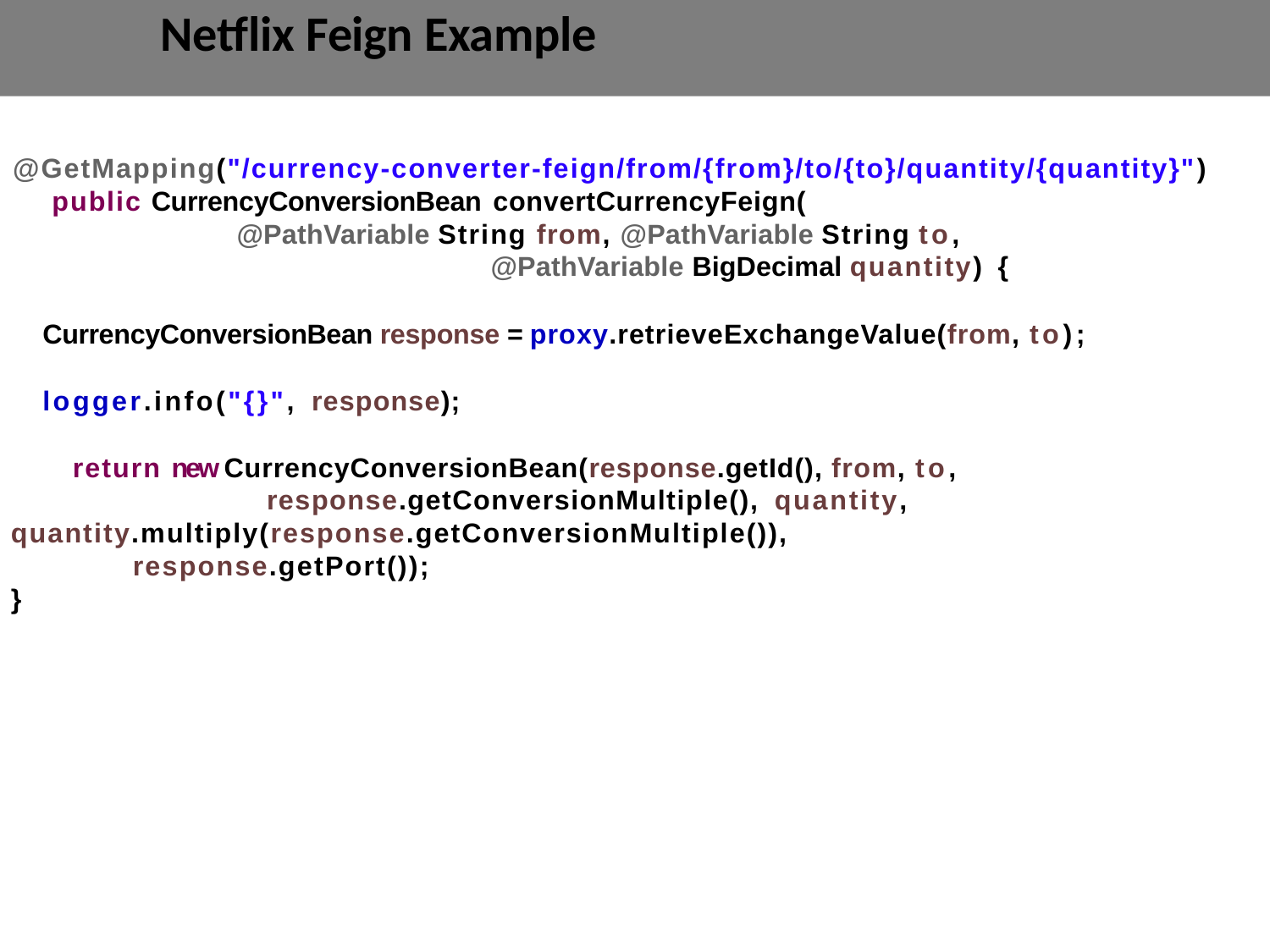

# Netflix Feign Example
@GetMapping("/currency-converter-feign/from/{from}/to/{to}/quantity/{quantity}")  public CurrencyConversionBean convertCurrencyFeign(
@PathVariable String from, @PathVariable String to,
@PathVariable BigDecimal quantity) {

CurrencyConversionBean response = proxy.retrieveExchangeValue(from, to);

logger.info("{}", response);

return new CurrencyConversionBean(response.getId(), from, to,  response.getConversionMultiple(), quantity,
quantity.multiply(response.getConversionMultiple()), response.getPort());
}